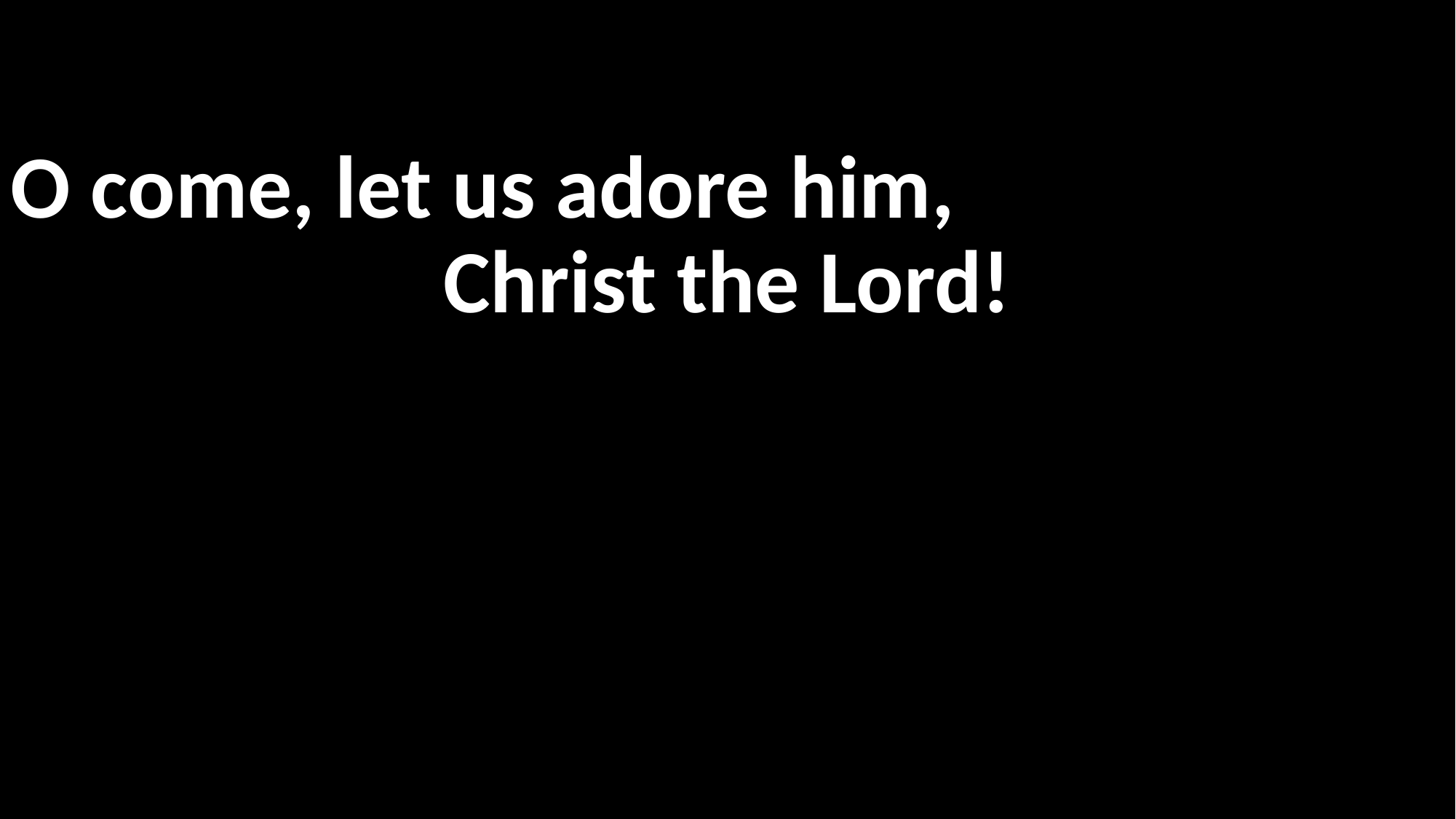

O come, let us adore him,
Christ the Lord!